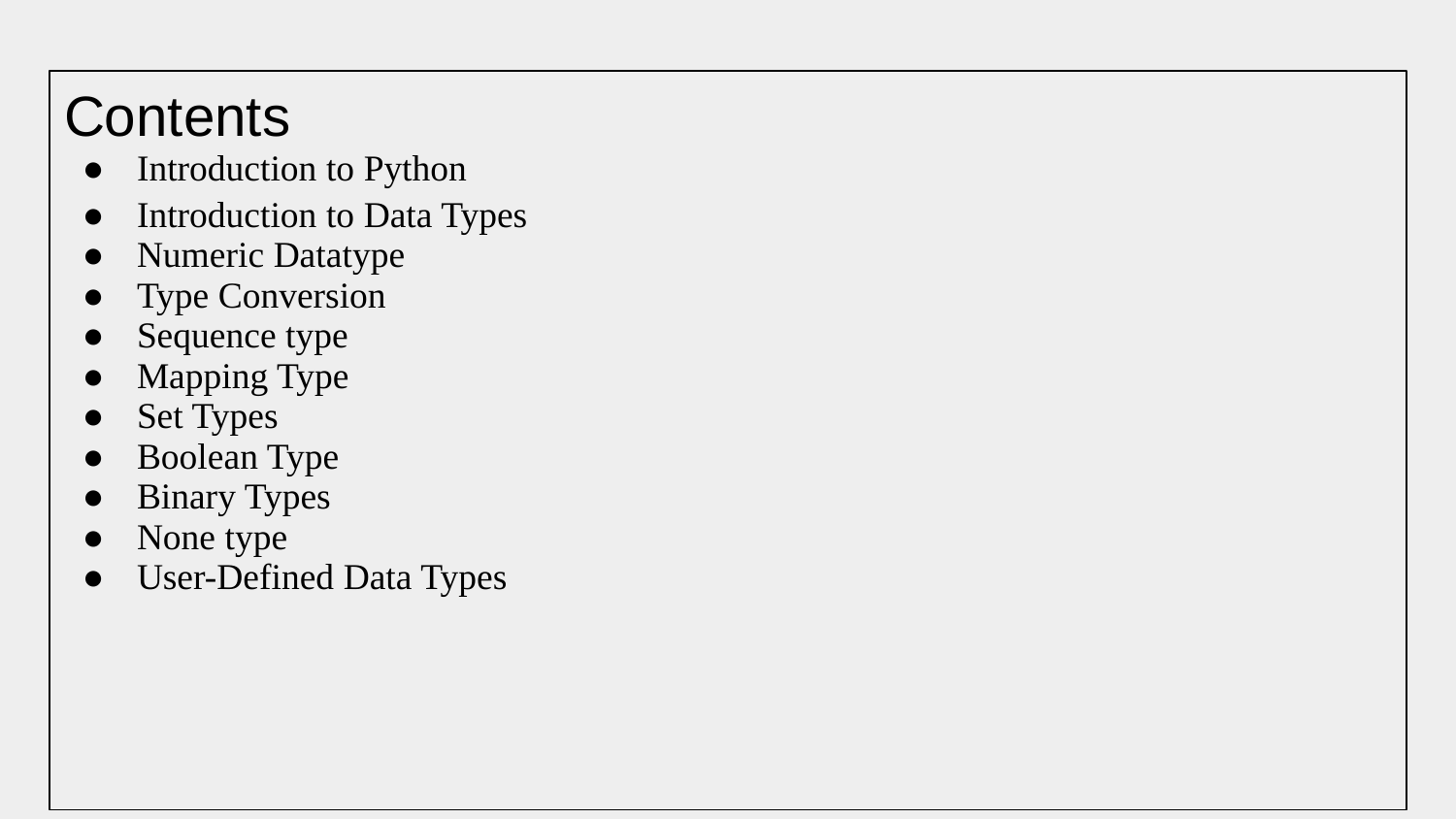

# Contents
Introduction to Python
Introduction to Data Types
Numeric Datatype
Type Conversion
Sequence type
Mapping Type
Set Types
Boolean Type
Binary Types
None type
User-Defined Data Types